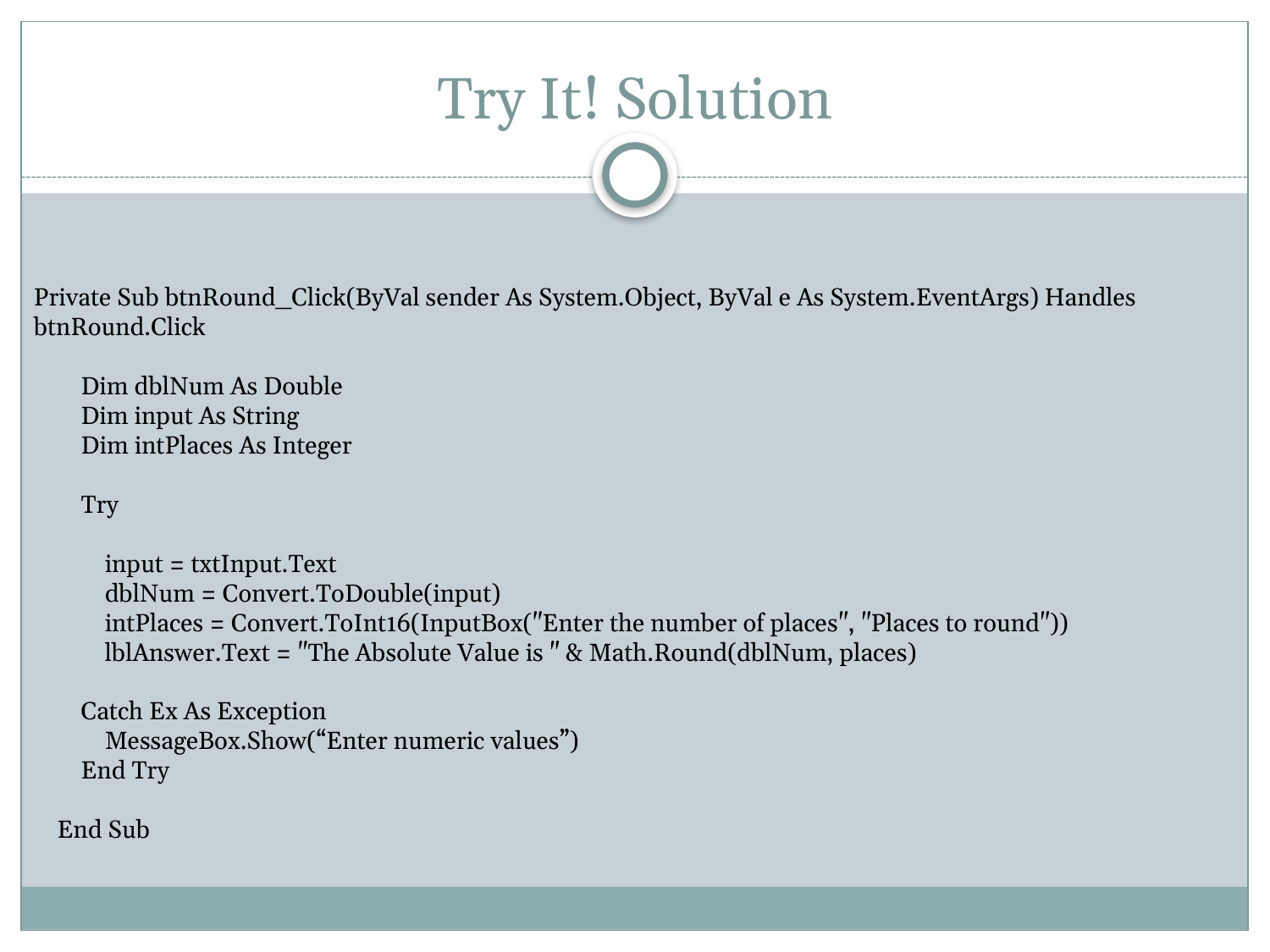

# Try It! Solution
Private Sub btnRound_Click(ByVal sender As System.Object, ByVal e As System.EventArgs) Handles btnRound.Click
        Dim dblNum As Double
        Dim input As String
        Dim intPlaces As Integer
        Try
            input = txtInput.Text
            dblNum = Convert.ToDouble(input)
            intPlaces = Convert.ToInt16(InputBox("Enter the number of places", "Places to round"))
            lblAnswer.Text = "The Absolute Value is " & Math.Round(dblNum, places)
        Catch Ex As Exception
            MessageBox.Show(“Enter numeric values”)
        End Try

    End Sub